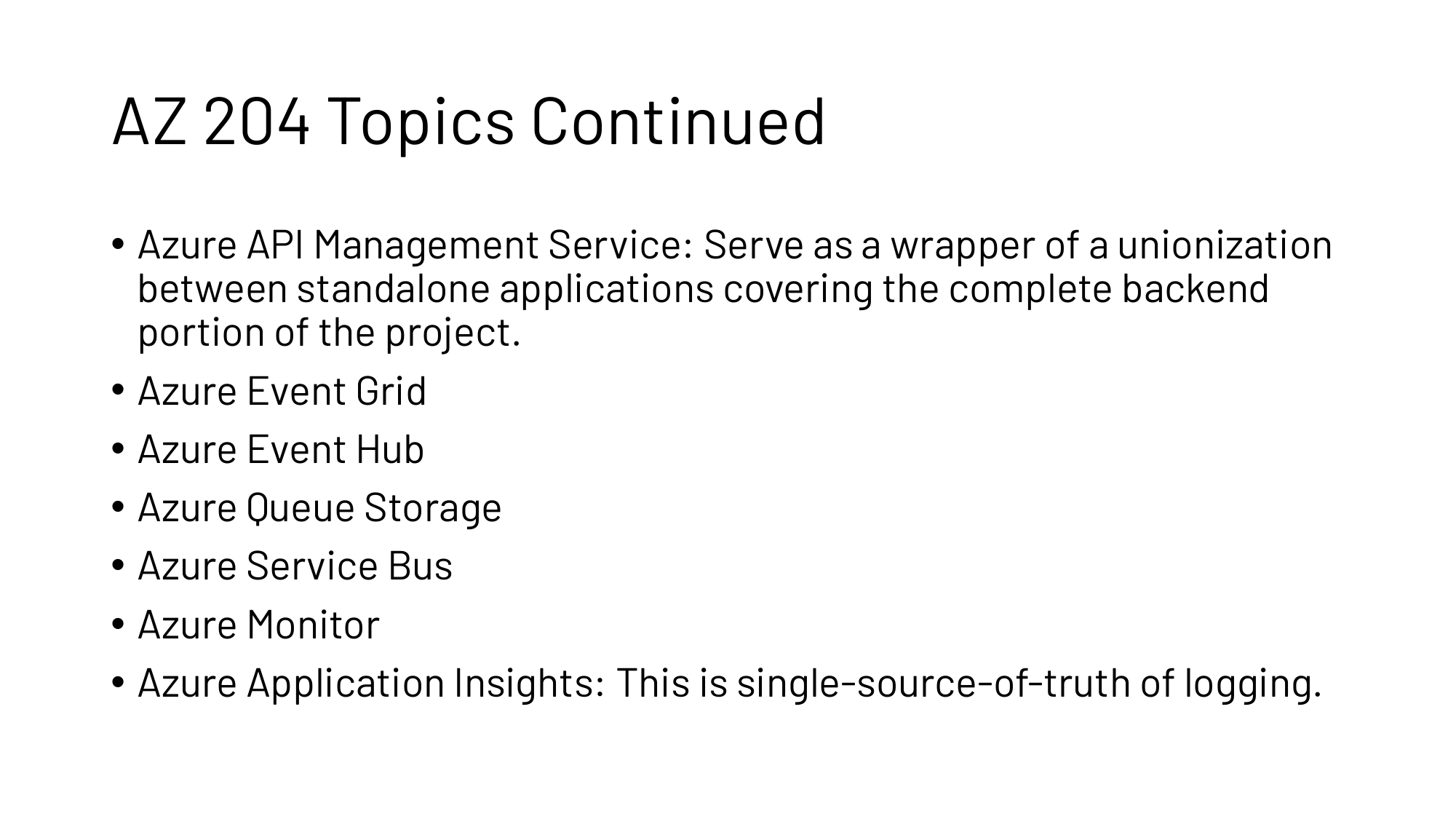

# AZ 204 Topics Continued
Azure API Management Service: Serve as a wrapper of a unionization between standalone applications covering the complete backend portion of the project.
Azure Event Grid
Azure Event Hub
Azure Queue Storage
Azure Service Bus
Azure Monitor
Azure Application Insights: This is single-source-of-truth of logging.